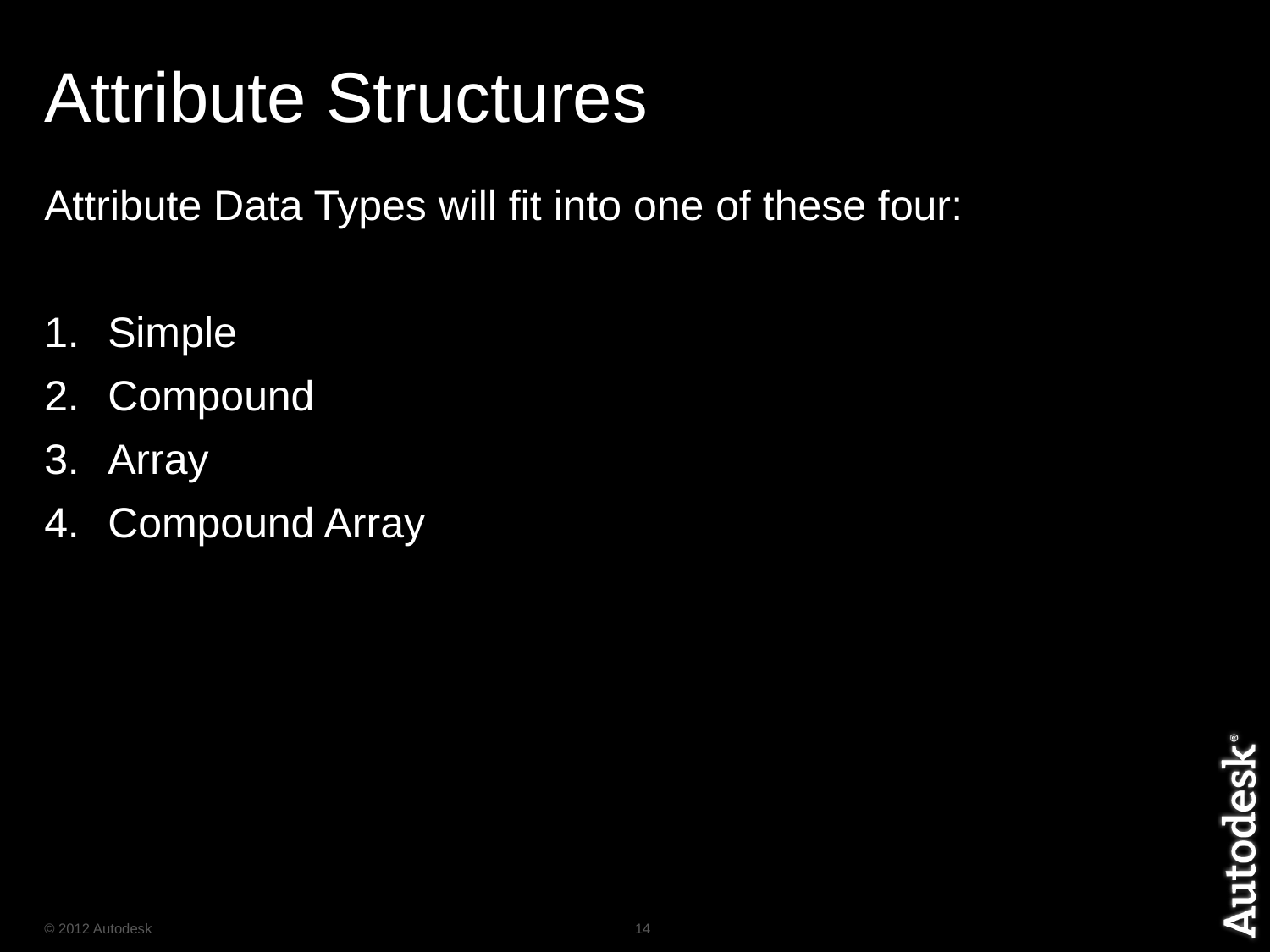

# Attribute Structures
Attribute Data Types will fit into one of these four:

Simple
Compound
Array
Compound Array